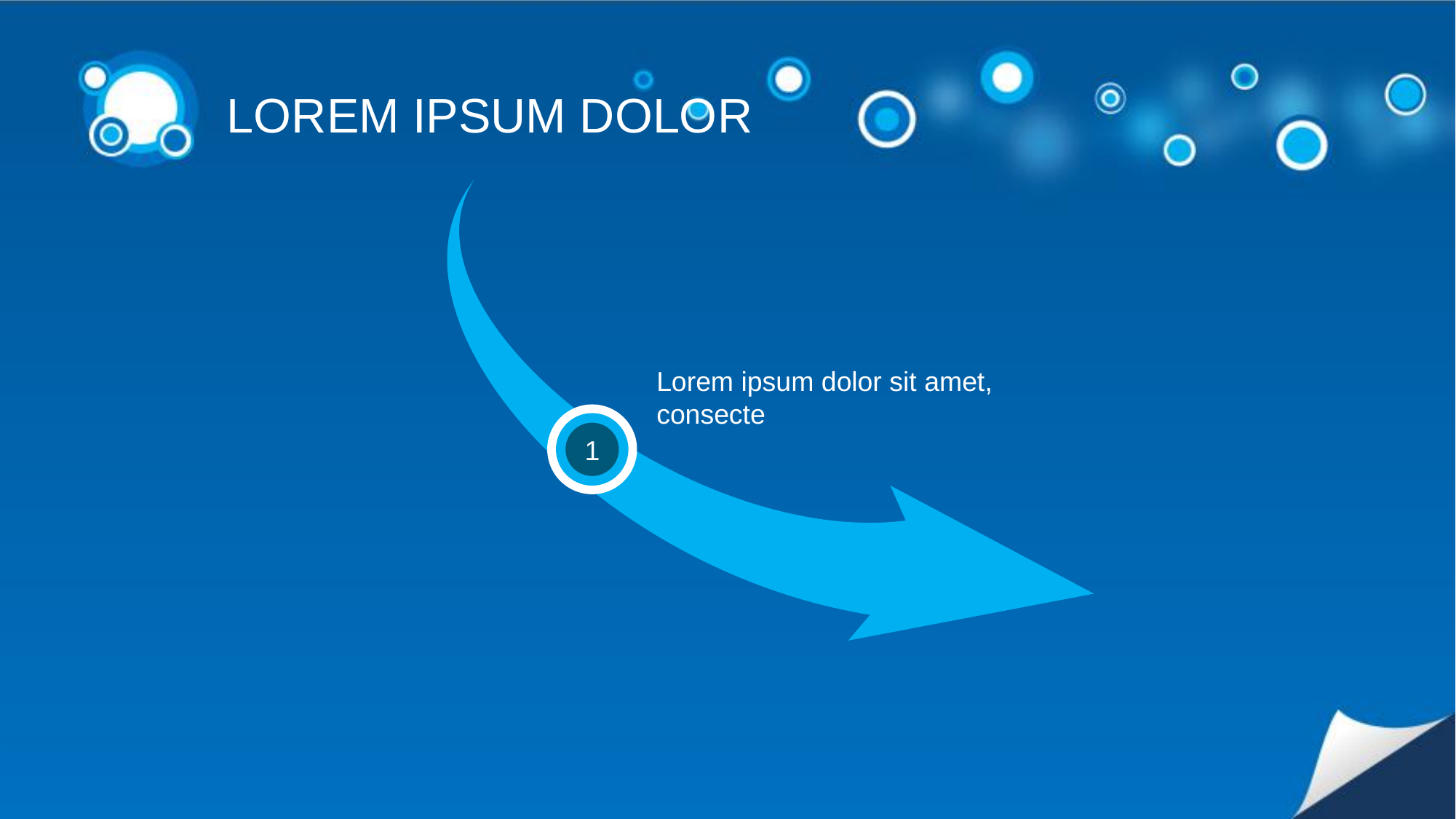

LOREM IPSUM DOLOR

Lorem ipsum dolor sit amet, consecte

1